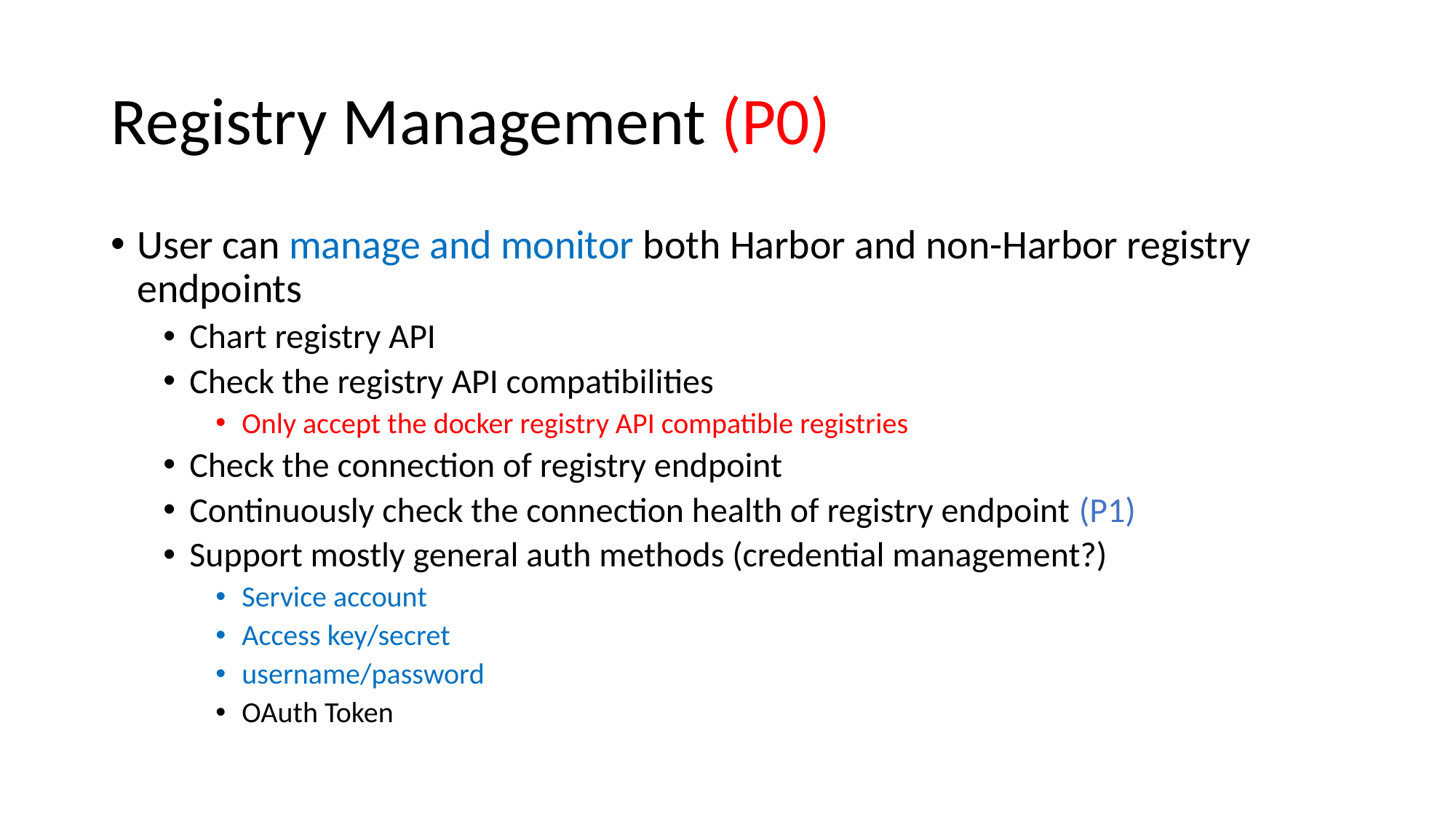

# Registry Management (P0)
User can manage and monitor both Harbor and non-Harbor registry endpoints
Chart registry API
Check the registry API compatibilities
Only accept the docker registry API compatible registries
Check the connection of registry endpoint
Continuously check the connection health of registry endpoint (P1)
Support mostly general auth methods (credential management?)
Service account
Access key/secret
username/password
OAuth Token